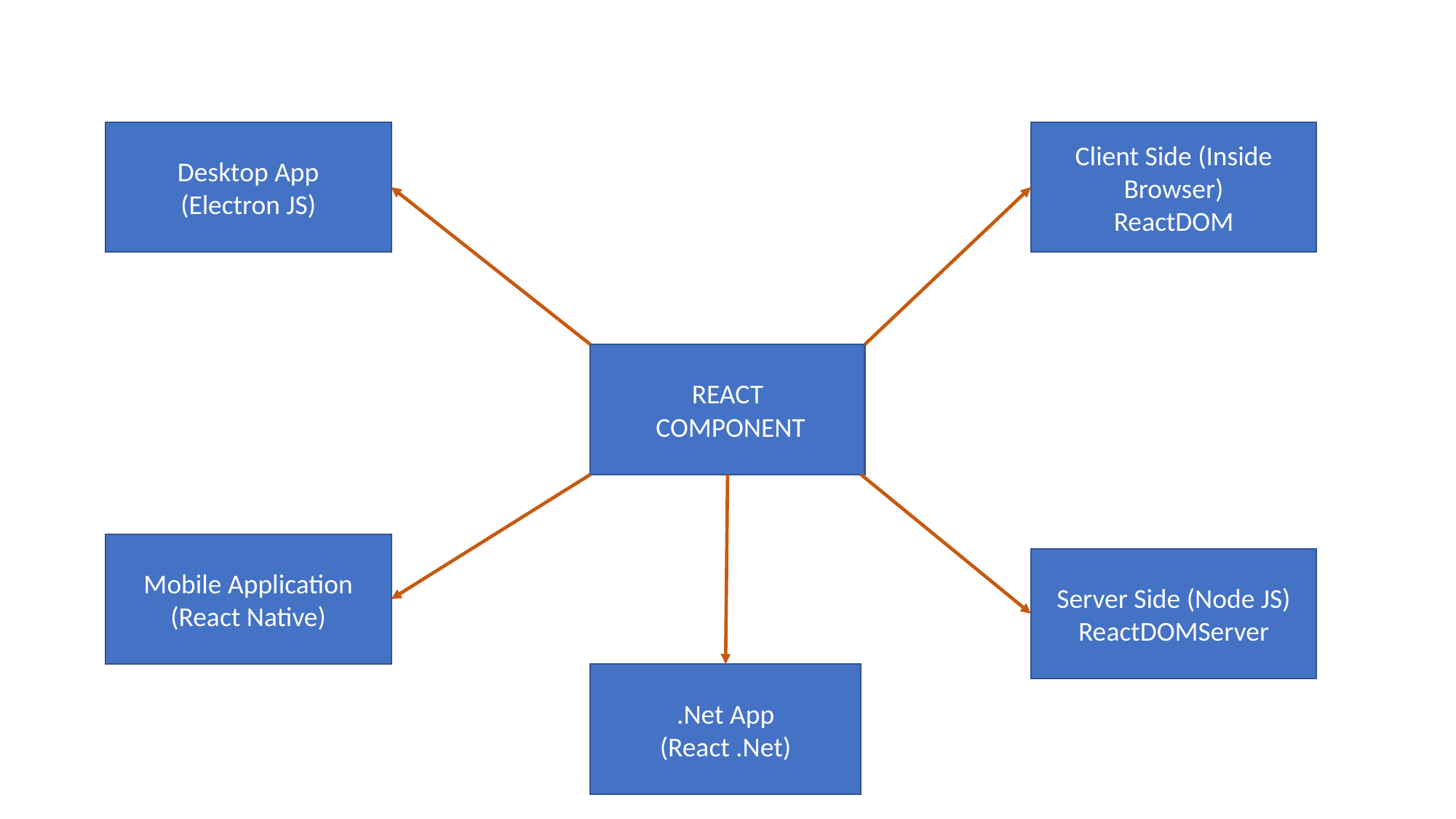

Desktop App
(Electron JS)
Client Side (Inside Browser)
ReactDOM
REACT
 COMPONENT
Mobile Application
(React Native)
Server Side (Node JS)
ReactDOMServer
.Net App
(React .Net)